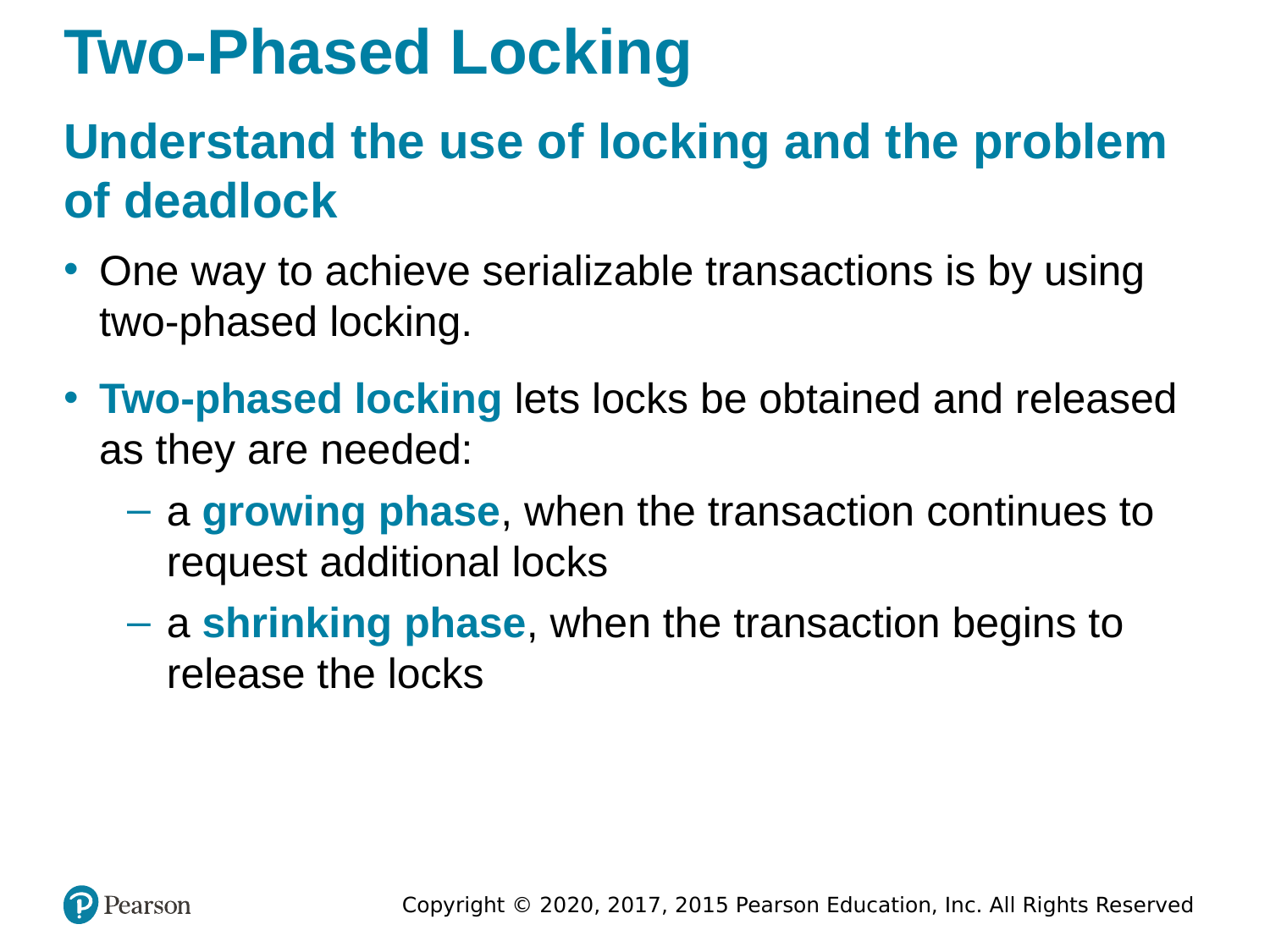

# Two-Phased Locking
Understand the use of locking and the problem of deadlock
One way to achieve serializable transactions is by using two-phased locking.
Two-phased locking lets locks be obtained and released as they are needed:
a growing phase, when the transaction continues to request additional locks
a shrinking phase, when the transaction begins to release the locks